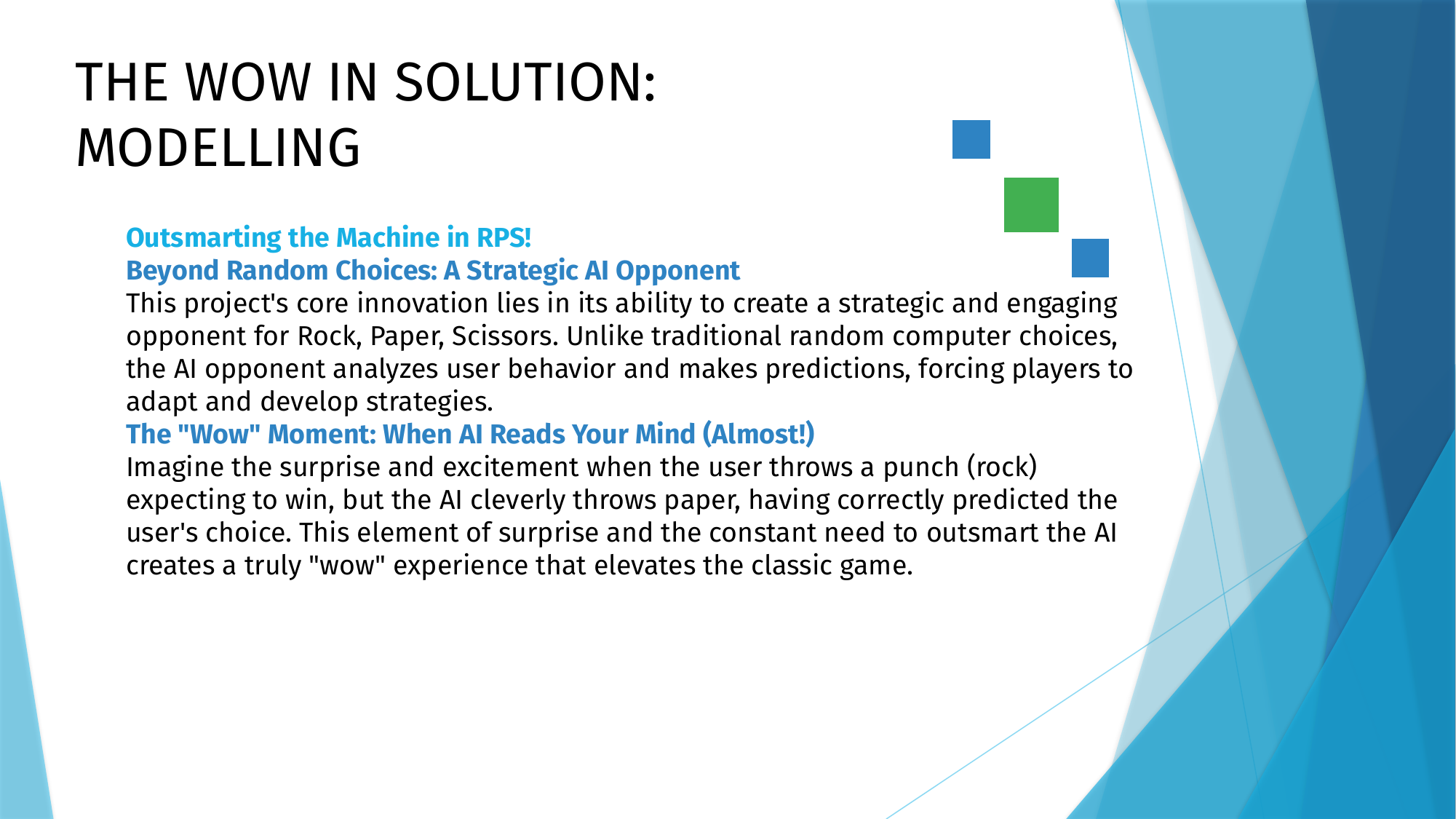

# THE WOW IN SOLUTION: MODELLING

Outsmarting the Machine in RPS!
Beyond Random Choices: A Strategic AI Opponent
This project's core innovation lies in its ability to create a strategic and engaging opponent for Rock, Paper, Scissors. Unlike traditional random computer choices, the AI opponent analyzes user behavior and makes predictions, forcing players to adapt and develop strategies.
The "Wow" Moment: When AI Reads Your Mind (Almost!)
Imagine the surprise and excitement when the user throws a punch (rock) expecting to win, but the AI cleverly throws paper, having correctly predicted the user's choice. This element of surprise and the constant need to outsmart the AI creates a truly "wow" experience that elevates the classic game.